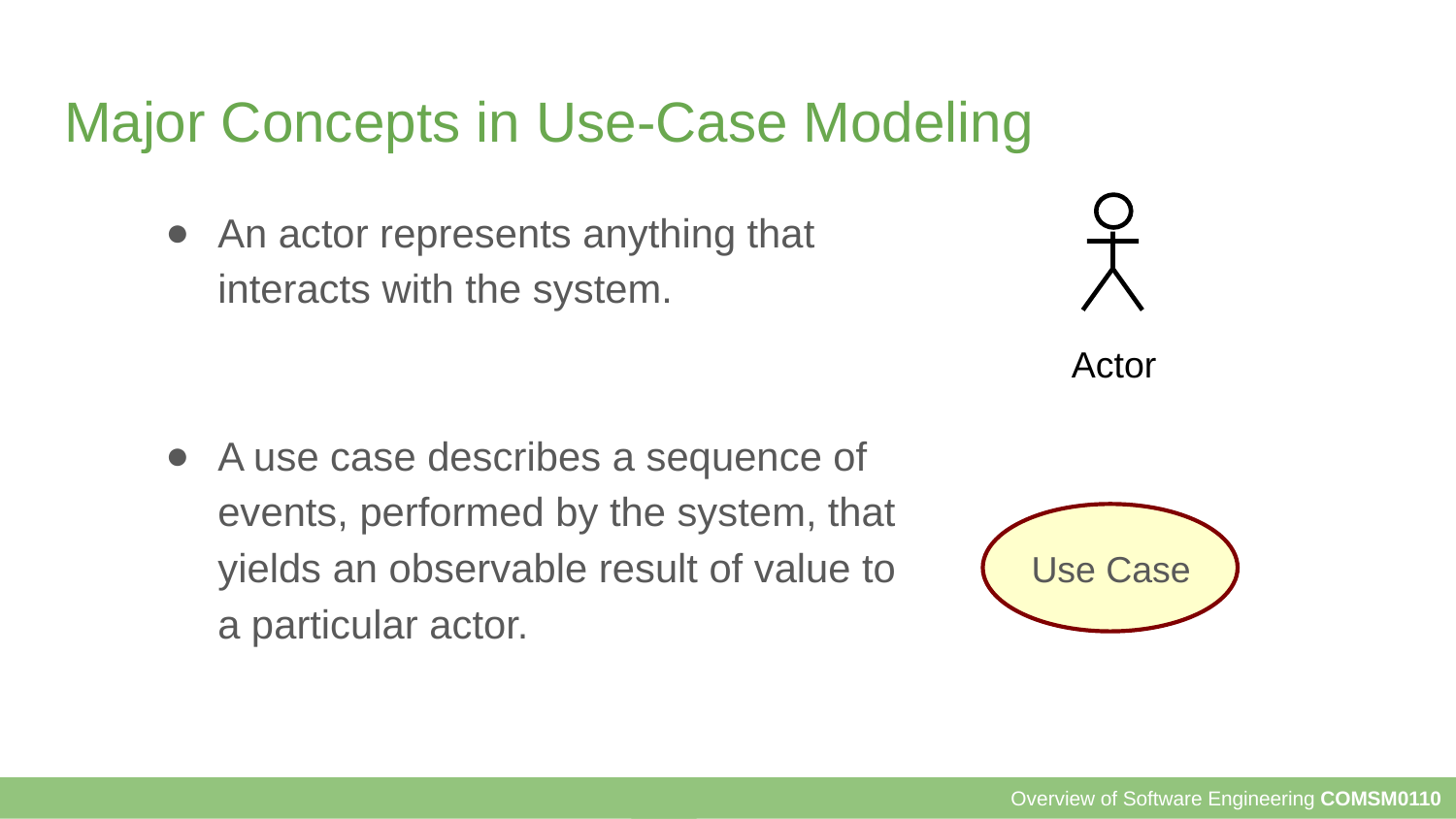

# Major Concepts in Use-Case Modeling
An actor represents anything that interacts with the system.

A use case describes a sequence of events, performed by the system, that yields an observable result of value to a particular actor.

Actor

Use Case